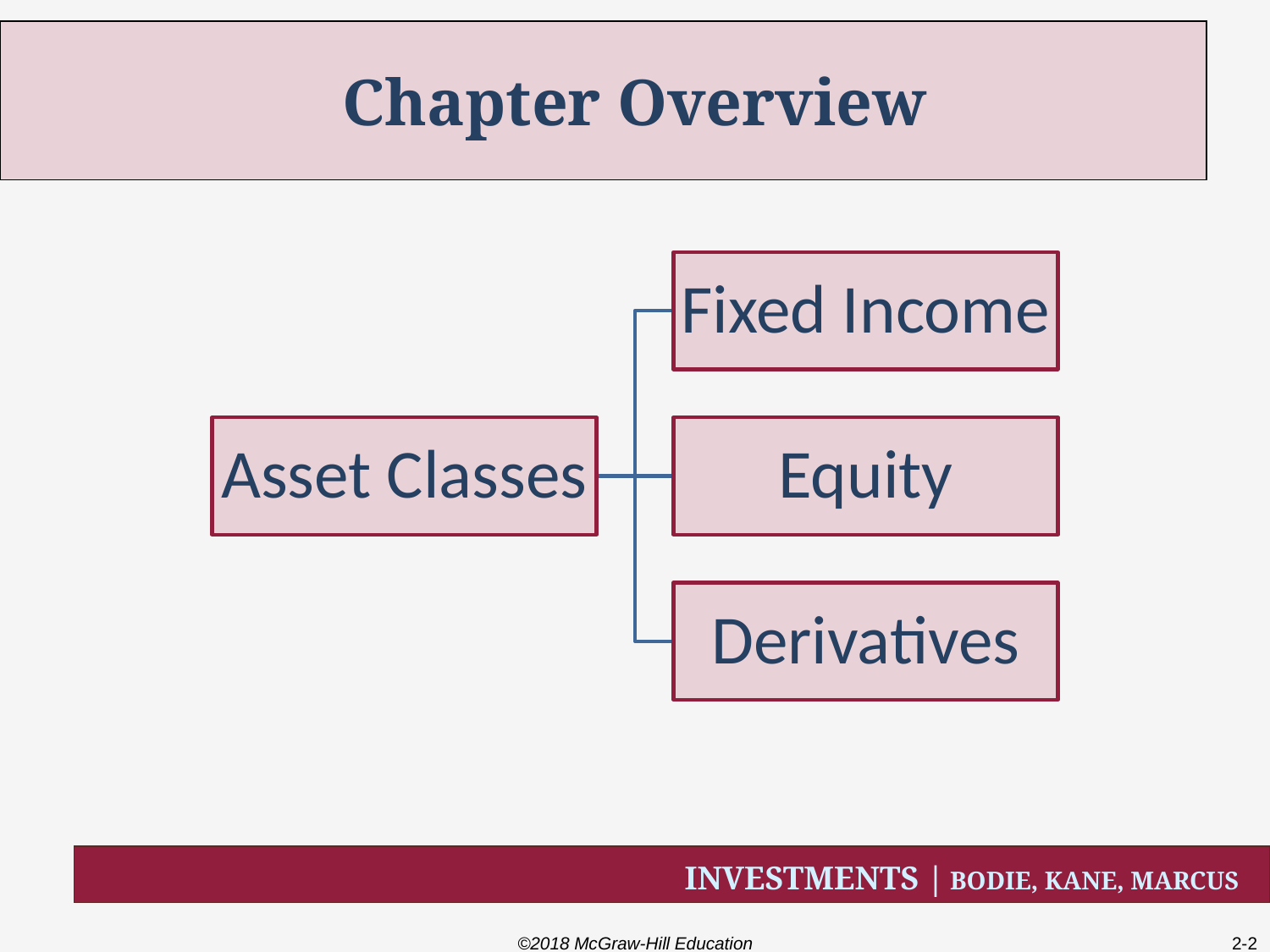

# Chapter Overview
Asset Classes
Fixed Income
Equity
Derivatives
©2018 McGraw-Hill Education
2-2